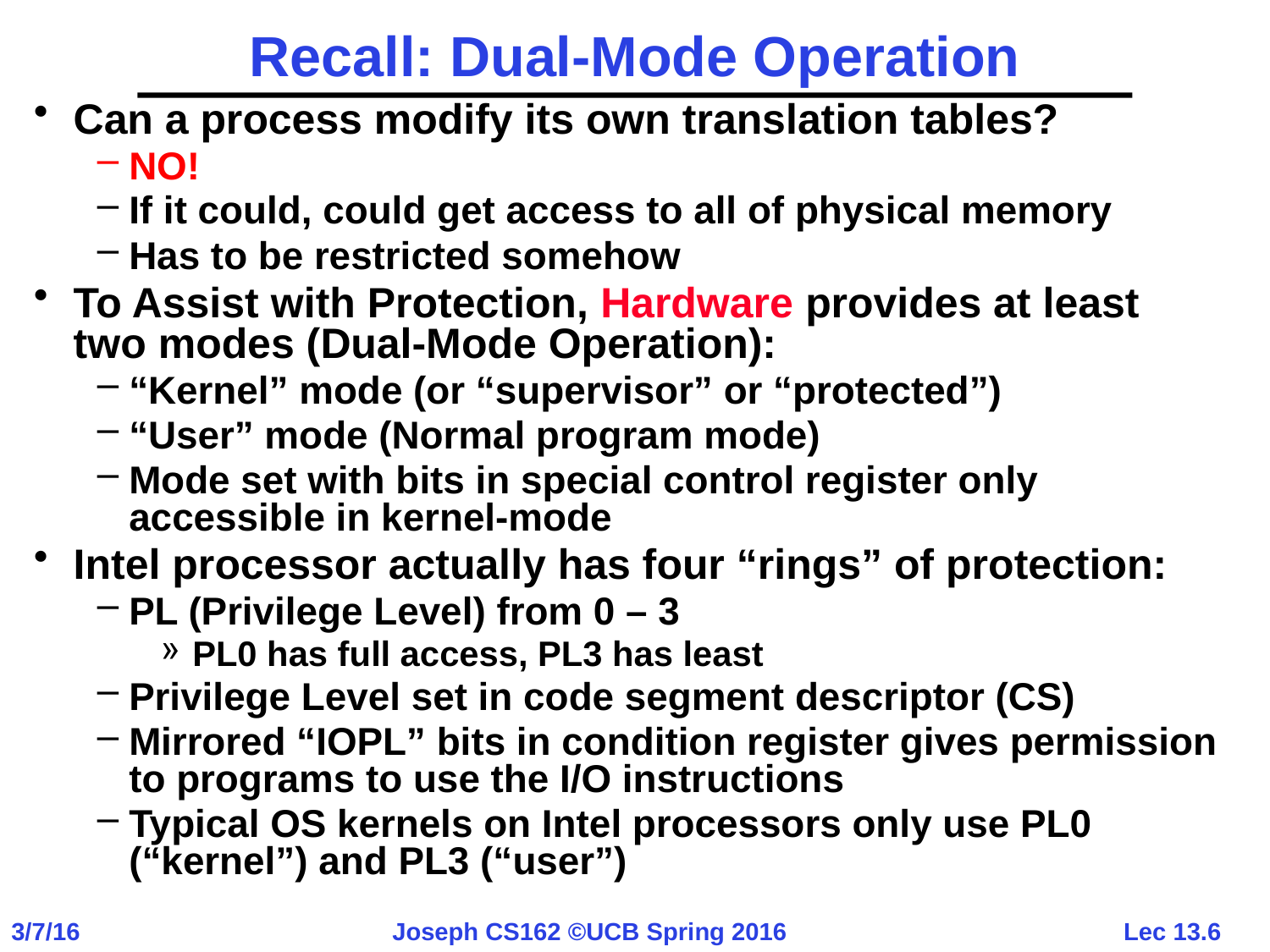

# Recall: Dual-Mode Operation
Can a process modify its own translation tables?
NO!
If it could, could get access to all of physical memory
Has to be restricted somehow
To Assist with Protection, Hardware provides at least two modes (Dual-Mode Operation):
“Kernel” mode (or “supervisor” or “protected”)
“User” mode (Normal program mode)
Mode set with bits in special control register only accessible in kernel-mode
Intel processor actually has four “rings” of protection:
PL (Privilege Level) from 0 – 3
PL0 has full access, PL3 has least
Privilege Level set in code segment descriptor (CS)
Mirrored “IOPL” bits in condition register gives permission to programs to use the I/O instructions
Typical OS kernels on Intel processors only use PL0 (“kernel”) and PL3 (“user”)